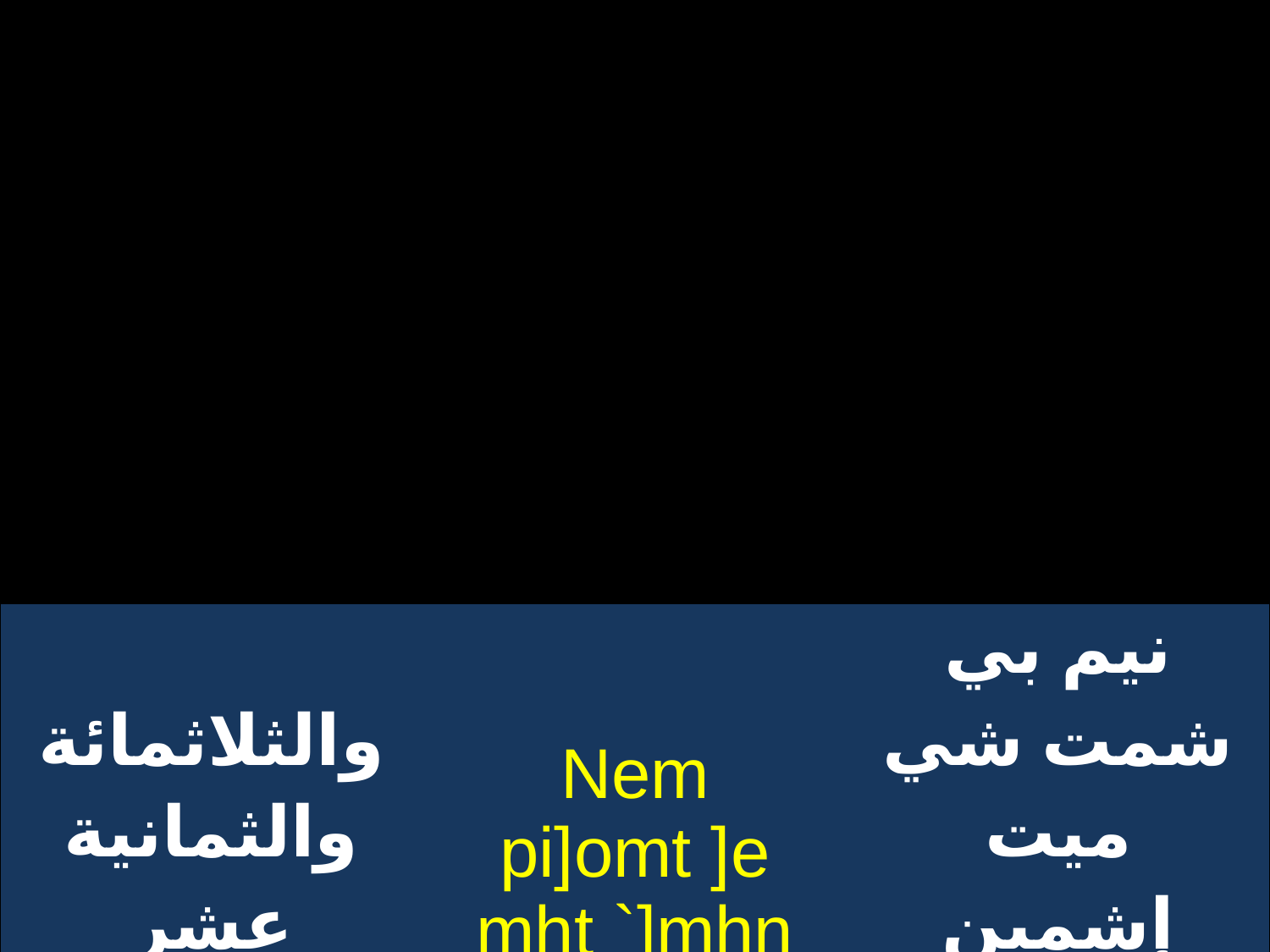

| والثلاثمائة والثمانية عشر المجتمعون بنيقية | Nem pi]omt ]e mht `]mhn etauqwou; 'en Nike`a | نيم بي شمت شي ميت إشمين إيطاف ثوؤوتي خين نيكيئا |
| --- | --- | --- |